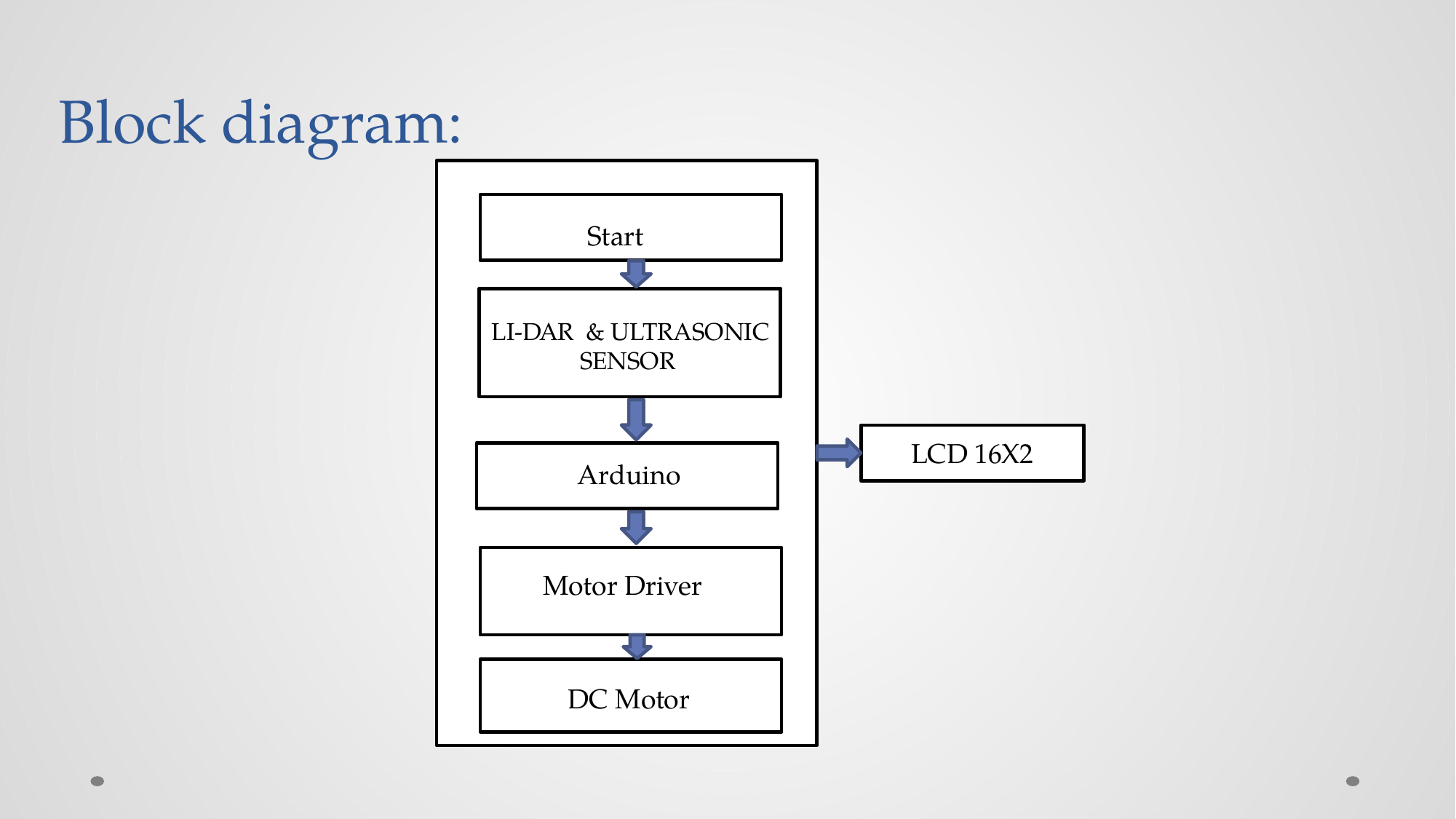

# Block diagram:

Start

LI-DAR  & ULTRASONIC SENSOR

LCD 16X2

Arduino

Motor Driver

DC Motor